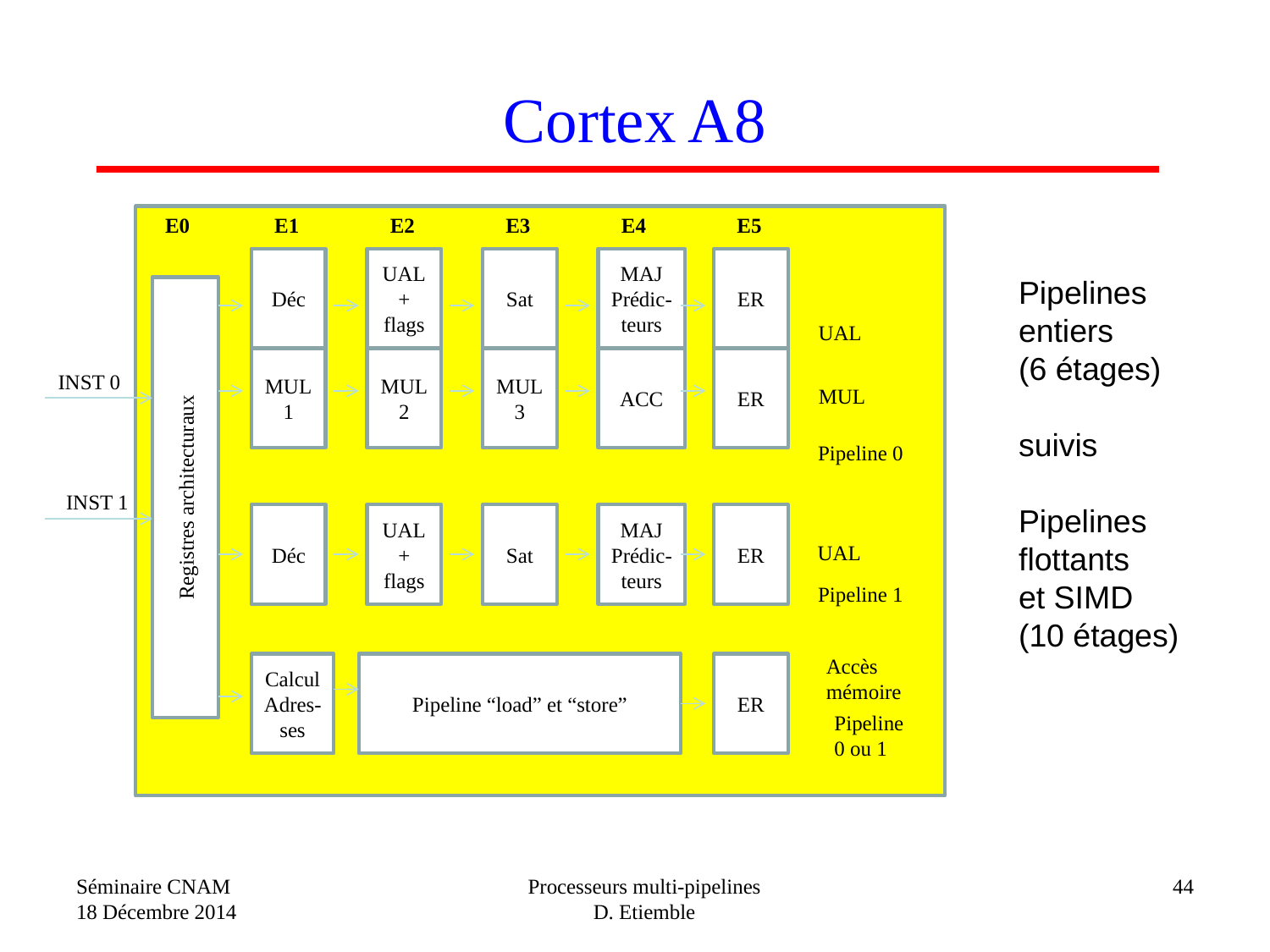

# Cortex A8

E0
E1
E2
E3
E4
E5
MAJ
Prédic-teurs
Déc
UAL
+
flags
Sat
ER
Registres architecturaux
UAL
MUL1
MUL2
MUL3
ACC
ER
INST 0
MUL
Pipeline 0
INST 1
Déc
UAL
+
flags
Sat
MAJ
Prédic-teurs
ER
UAL
Pipeline 1
Accès
mémoire
Calcul
Adres-ses
Pipeline “load” et “store”
ER
Pipeline
0 ou 1
Pipelines
entiers
(6 étages)

suivis

Pipelines
flottants
et SIMD
(10 étages)
Séminaire CNAM
18 Décembre 2014
Processeurs multi-pipelines
D. Etiemble
44